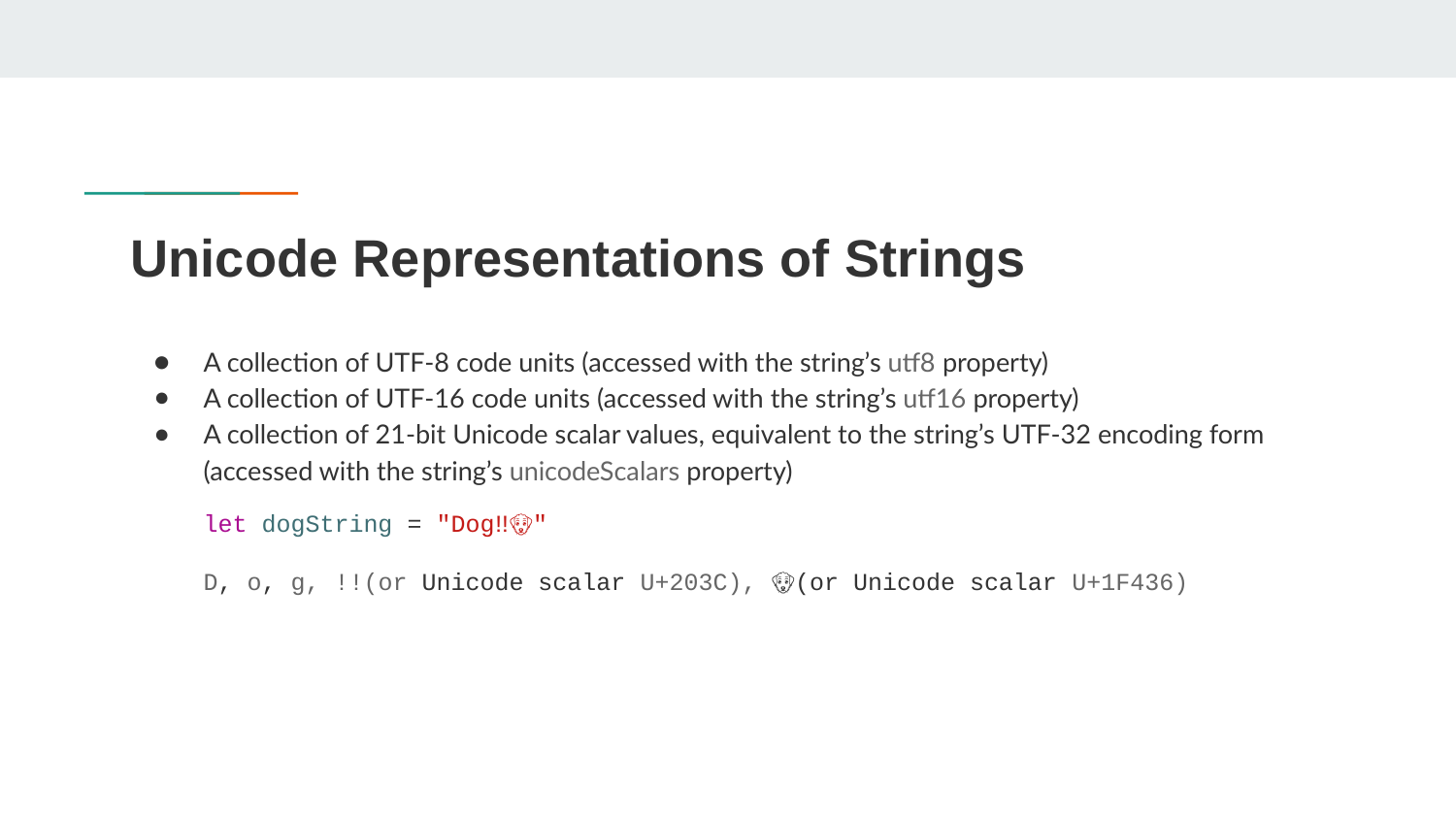

# Unicode Representations of Strings

A collection of UTF-8 code units (accessed with the string’s utf8 property)
A collection of UTF-16 code units (accessed with the string’s utf16 property)
A collection of 21-bit Unicode scalar values, equivalent to the string’s UTF-32 encoding form (accessed with the string’s unicodeScalars property)
let dogString = "Dog‼🐶"

D, o, g, !!(or Unicode scalar U+203C), 🐶(or Unicode scalar U+1F436)